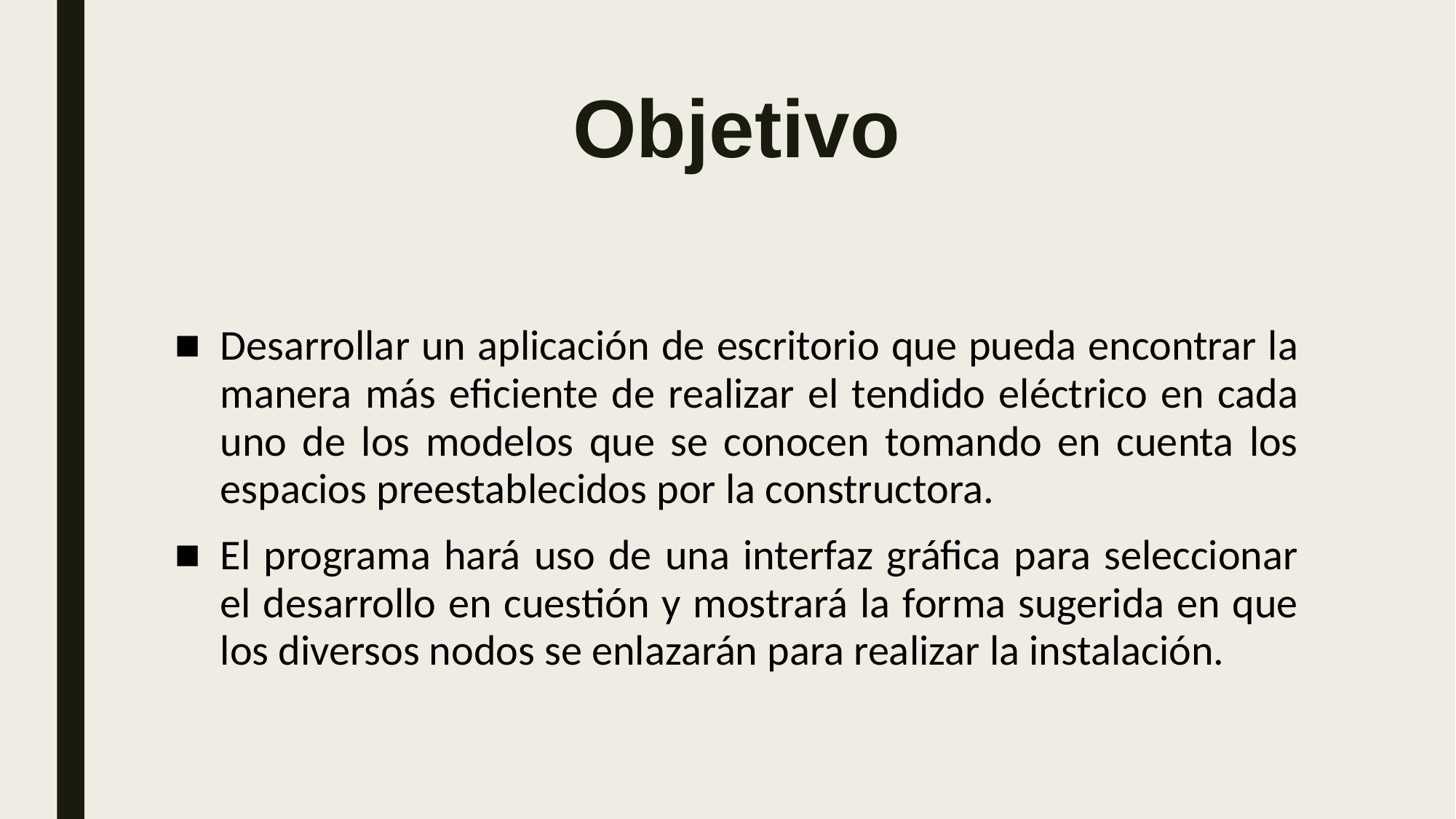

# Objetivo
Desarrollar un aplicación de escritorio que pueda encontrar la manera más eficiente de realizar el tendido eléctrico en cada uno de los modelos que se conocen tomando en cuenta los espacios preestablecidos por la constructora.
El programa hará uso de una interfaz gráfica para seleccionar el desarrollo en cuestión y mostrará la forma sugerida en que los diversos nodos se enlazarán para realizar la instalación.